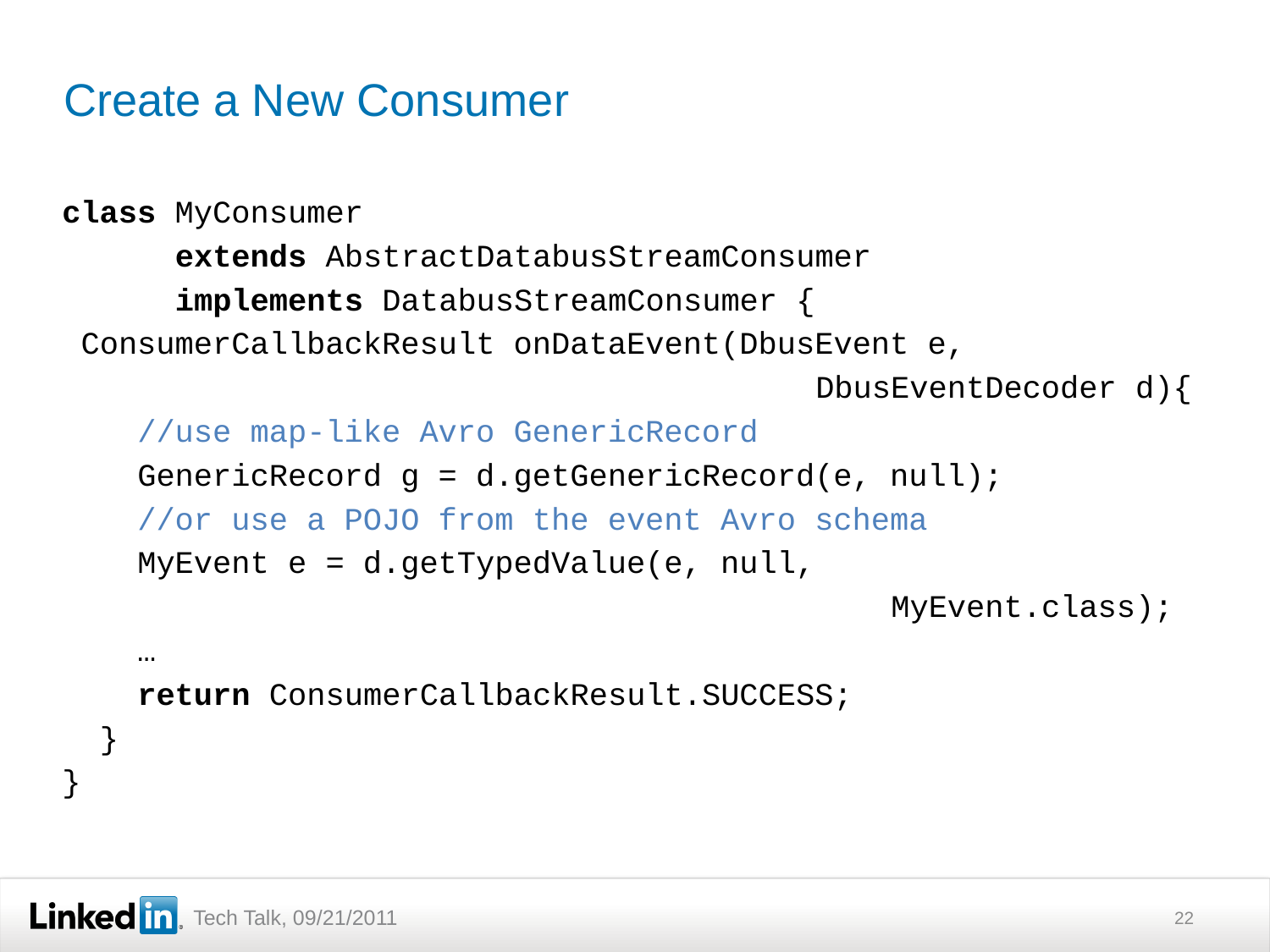

# Create a New Consumer

class MyConsumer
      extends AbstractDatabusStreamConsumer
      implements DatabusStreamConsumer {
 ConsumerCallbackResult onDataEvent(DbusEvent e,
DbusEventDecoder d){
    //use map-like Avro GenericRecord
    GenericRecord g = d.getGenericRecord(e, null);
    //or use a POJO from the event Avro schema
    MyEvent e = d.getTypedValue(e, null,
MyEvent.class);
    …
    return ConsumerCallbackResult.SUCCESS;
  }
}
22